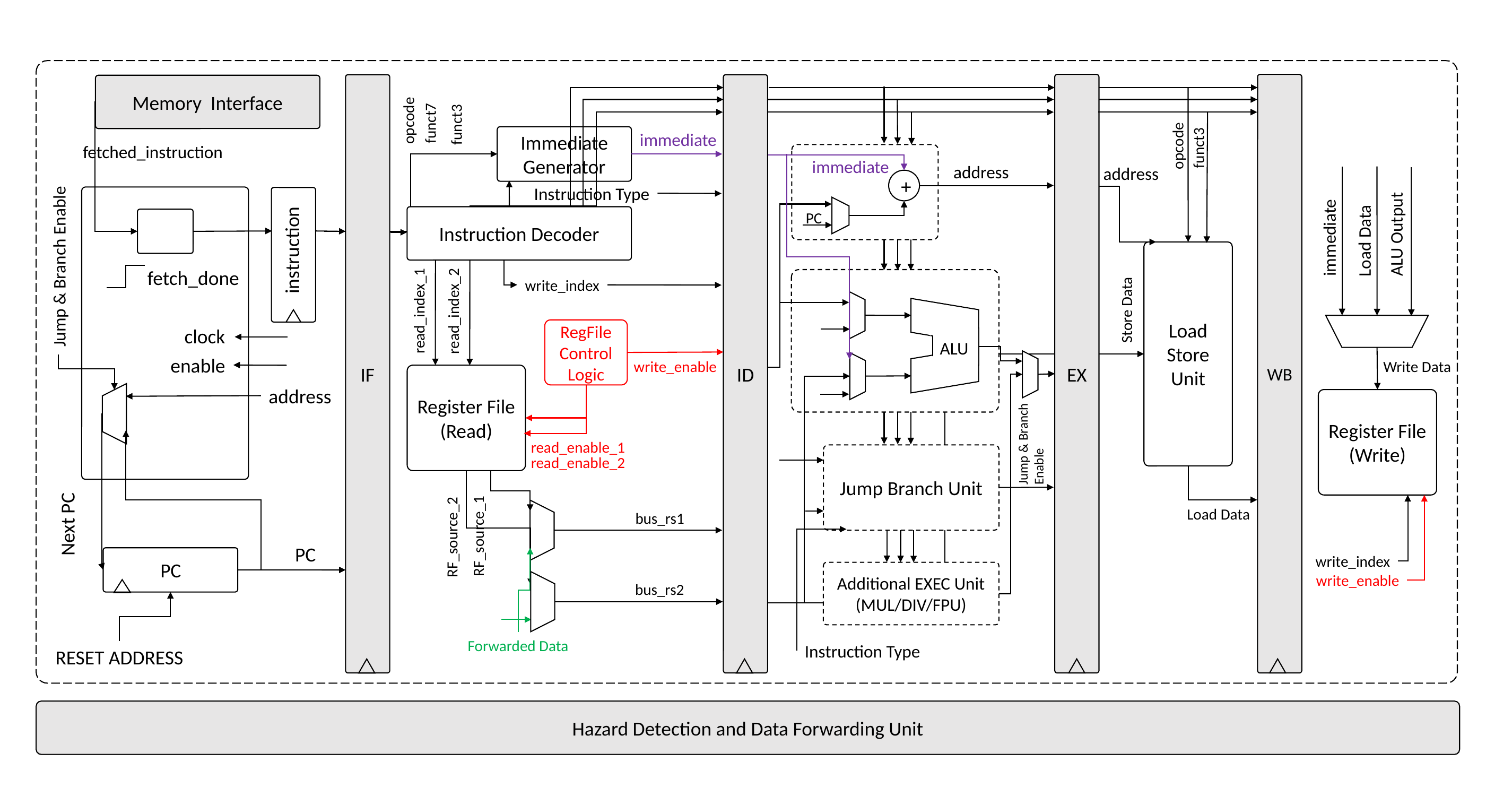

EX

WB

IF

ID

Memory  Interface
opcode
funct7
funct3
immediate
Immediate Generator
opcode
funct3
fetched_instruction

immediate
address
address
+
Instruction Type

instruction

PC
Instruction Decoder

ALU Output
immediate
Load Data
Load
Store
Unit
Jump & Branch Enable
fetch_done

write_index
Store Data
read_index_1
read_index_2

ALU

clock
RegFile Control Logic
enable
Write Data
write_enable
Register File
(Read)

address
Register File
(Write)

Jump & Branch Enable

read_enable_1
Jump Branch Unit
read_enable_2
Load Data

bus_rs1
Next PC

RF_source_1
RF_source_2
PC
write_index
PC
Additional EXEC Unit (MUL/DIV/FPU)
write_enable
bus_rs2

Forwarded Data
Instruction Type
RESET ADDRESS
Hazard Detection and Data Forwarding Unit